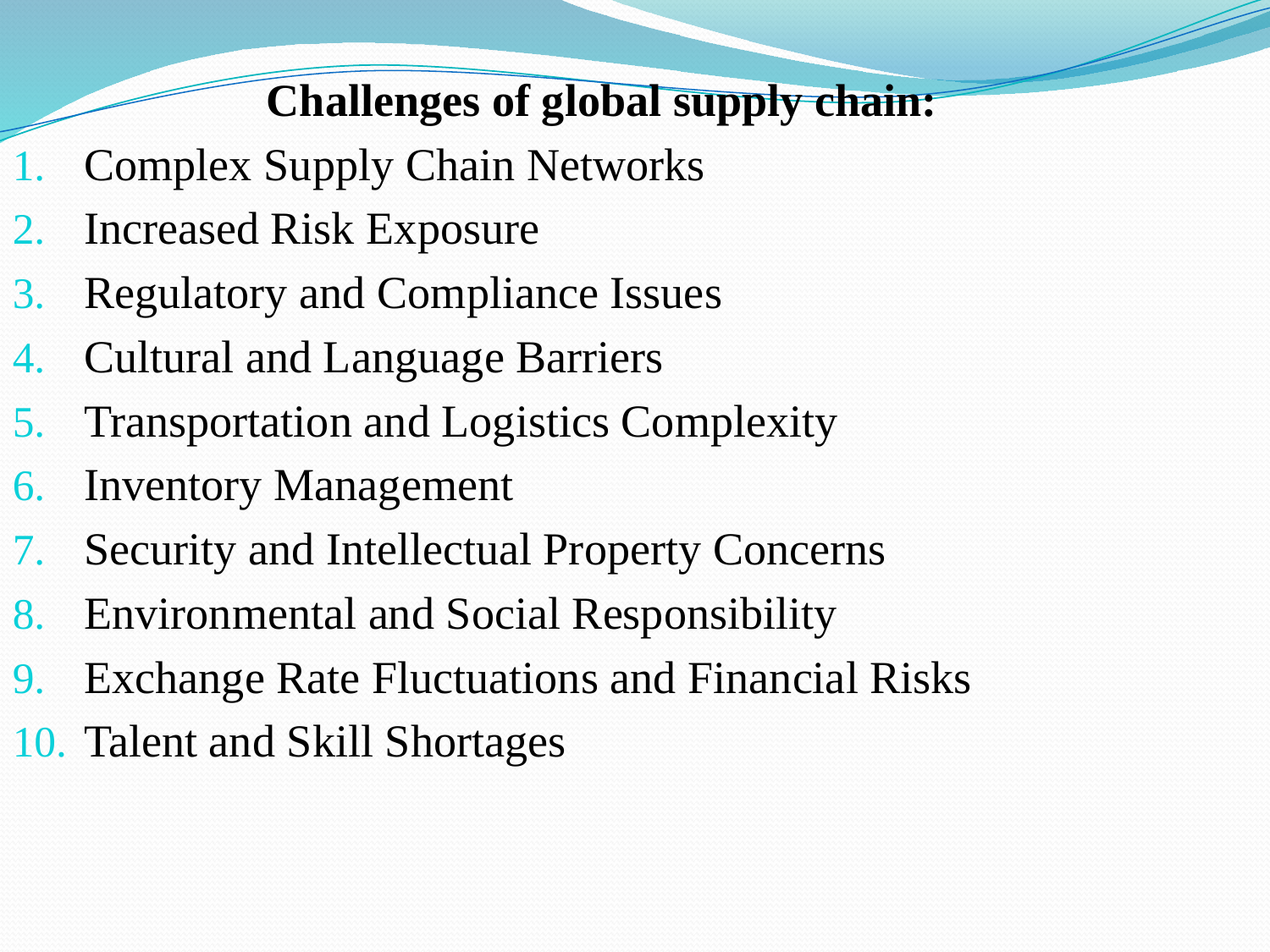

Challenges of global supply chain:
Complex Supply Chain Networks
Increased Risk Exposure
Regulatory and Compliance Issues
Cultural and Language Barriers
Transportation and Logistics Complexity
Inventory Management
Security and Intellectual Property Concerns
Environmental and Social Responsibility
Exchange Rate Fluctuations and Financial Risks
Talent and Skill Shortages